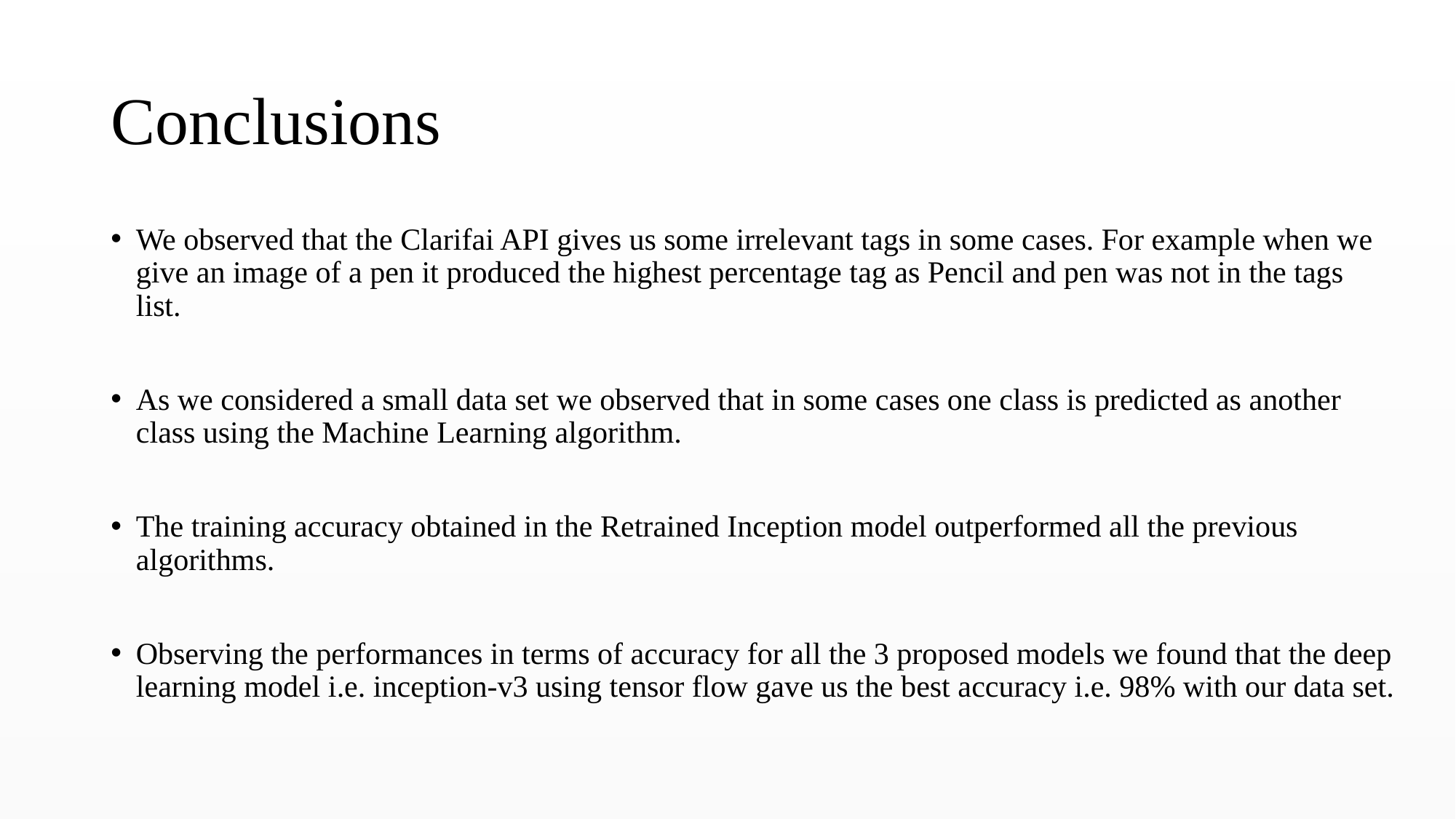

# Conclusions
We observed that the Clarifai API gives us some irrelevant tags in some cases. For example when we give an image of a pen it produced the highest percentage tag as Pencil and pen was not in the tags list.

As we considered a small data set we observed that in some cases one class is predicted as another class using the Machine Learning algorithm.

The training accuracy obtained in the Retrained Inception model outperformed all the previous algorithms.

Observing the performances in terms of accuracy for all the 3 proposed models we found that the deep learning model i.e. inception-v3 using tensor flow gave us the best accuracy i.e. 98% with our data set.